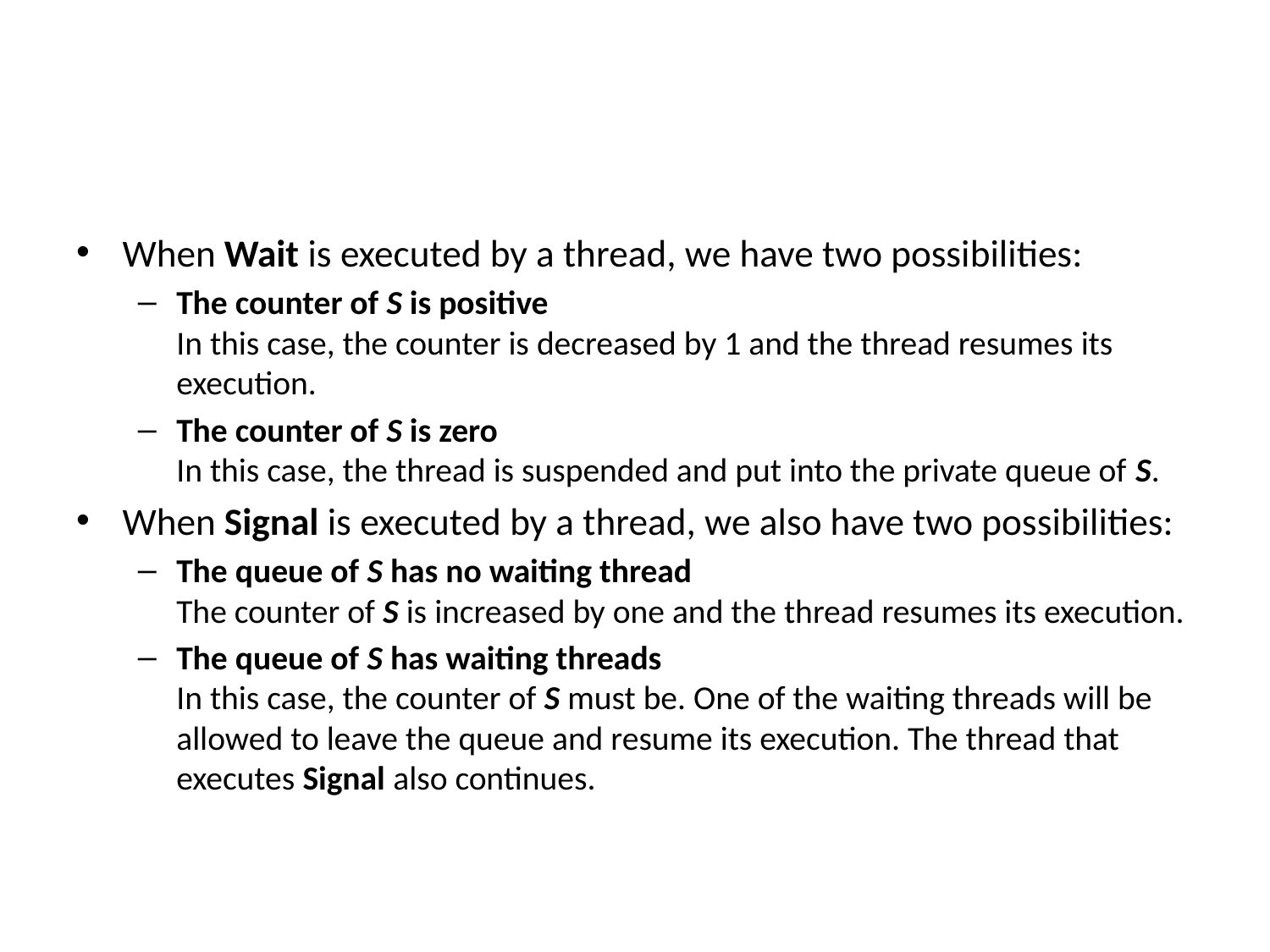

#
When Wait is executed by a thread, we have two possibilities:
The counter of S is positive
In this case, the counter is decreased by 1 and the thread resumes its execution.
The counter of S is zero
In this case, the thread is suspended and put into the private queue of S.
When Signal is executed by a thread, we also have two possibilities:
The queue of S has no waiting thread
The counter of S is increased by one and the thread resumes its execution.
The queue of S has waiting threads
In this case, the counter of S must be. One of the waiting threads will be allowed to leave the queue and resume its execution. The thread that executes Signal also continues.